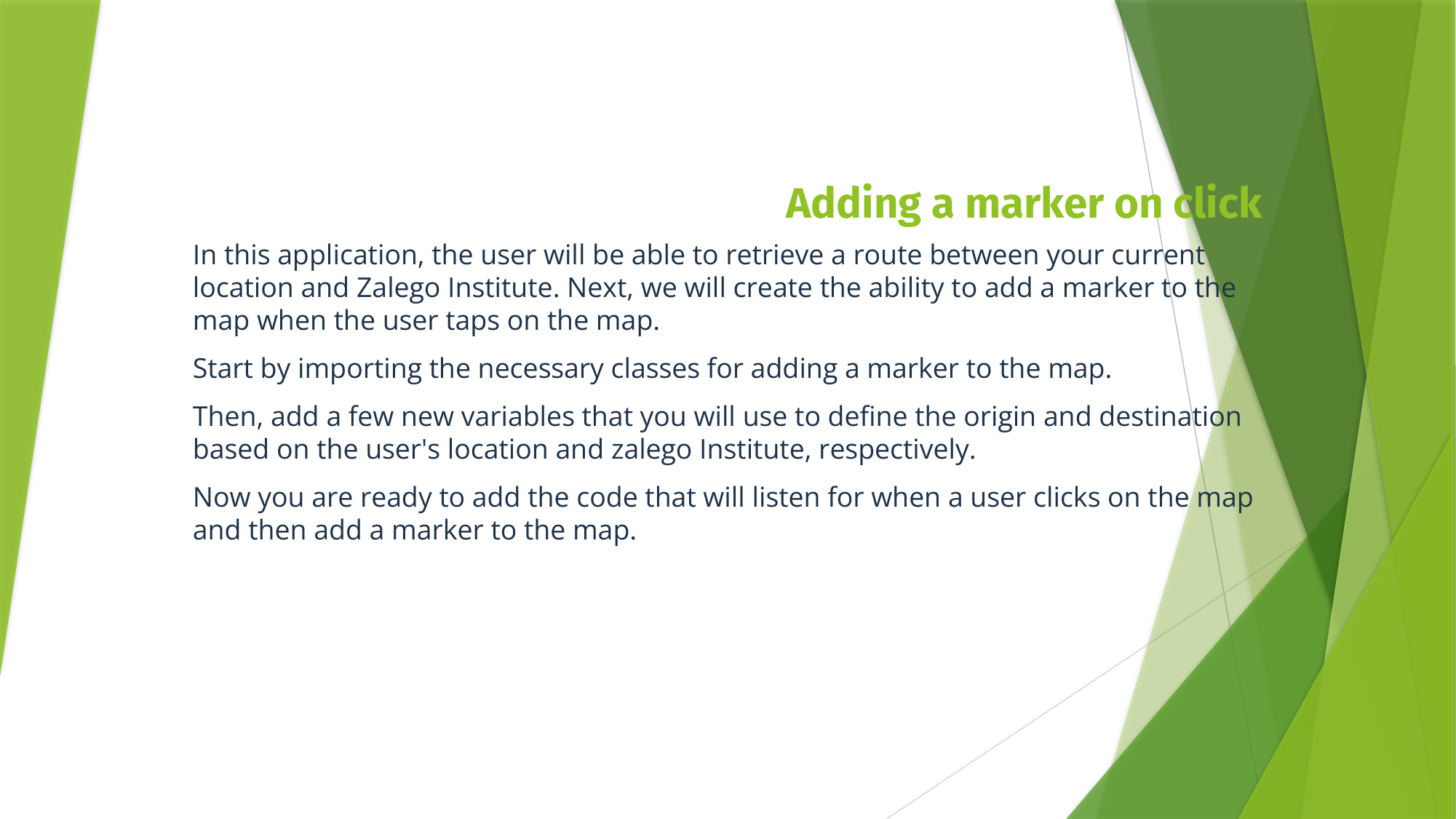

# Adding a marker on click
In this application, the user will be able to retrieve a route between your current location and Zalego Institute. Next, we will create the ability to add a marker to the map when the user taps on the map.
Start by importing the necessary classes for adding a marker to the map.
Then, add a few new variables that you will use to define the origin and destination based on the user's location and zalego Institute, respectively.
Now you are ready to add the code that will listen for when a user clicks on the map and then add a marker to the map.